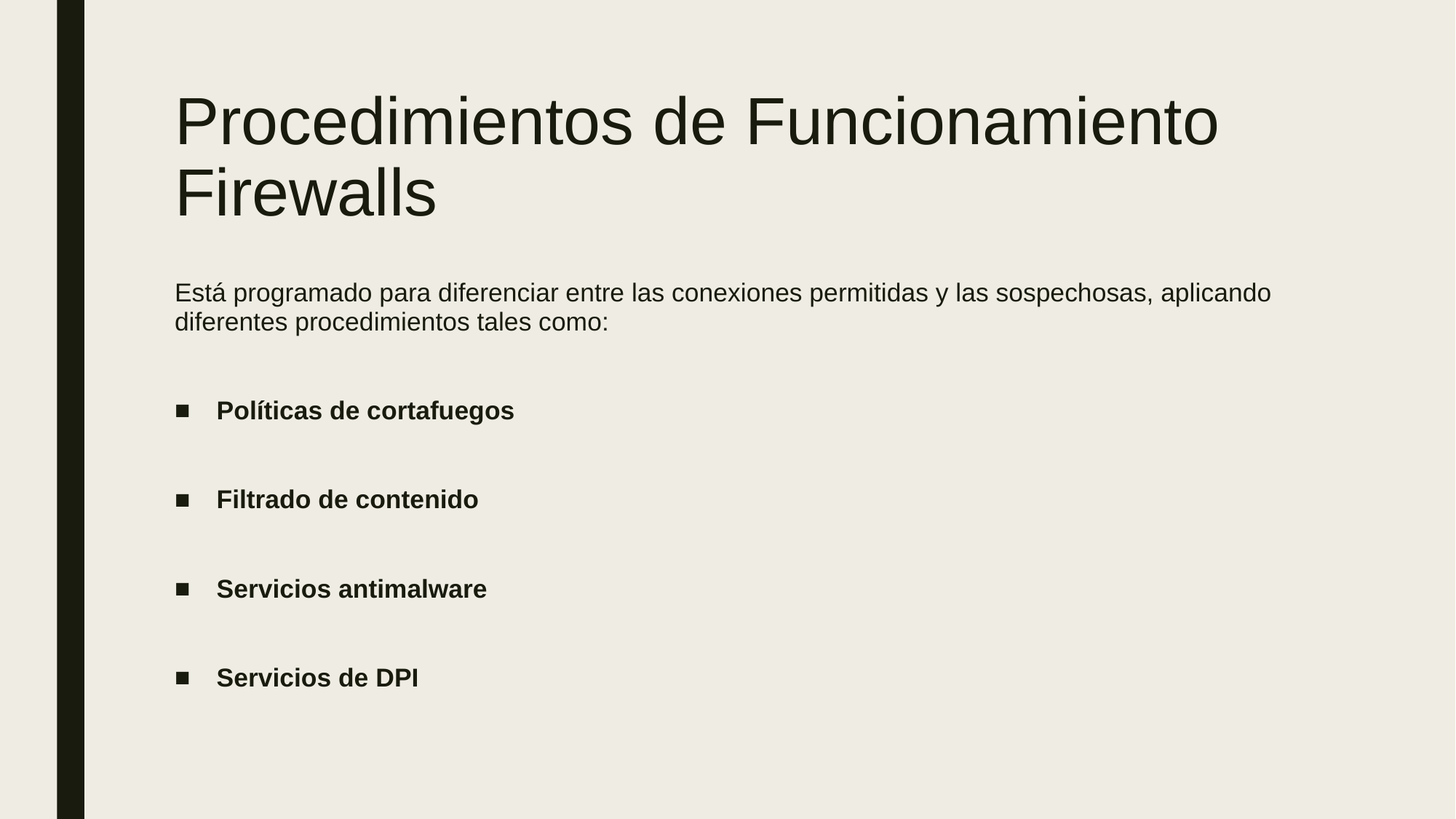

# Procedimientos de Funcionamiento Firewalls
Está programado para diferenciar entre las conexiones permitidas y las sospechosas, aplicando diferentes procedimientos tales como:

Políticas de cortafuegos

Filtrado de contenido

Servicios antimalware

Servicios de DPI